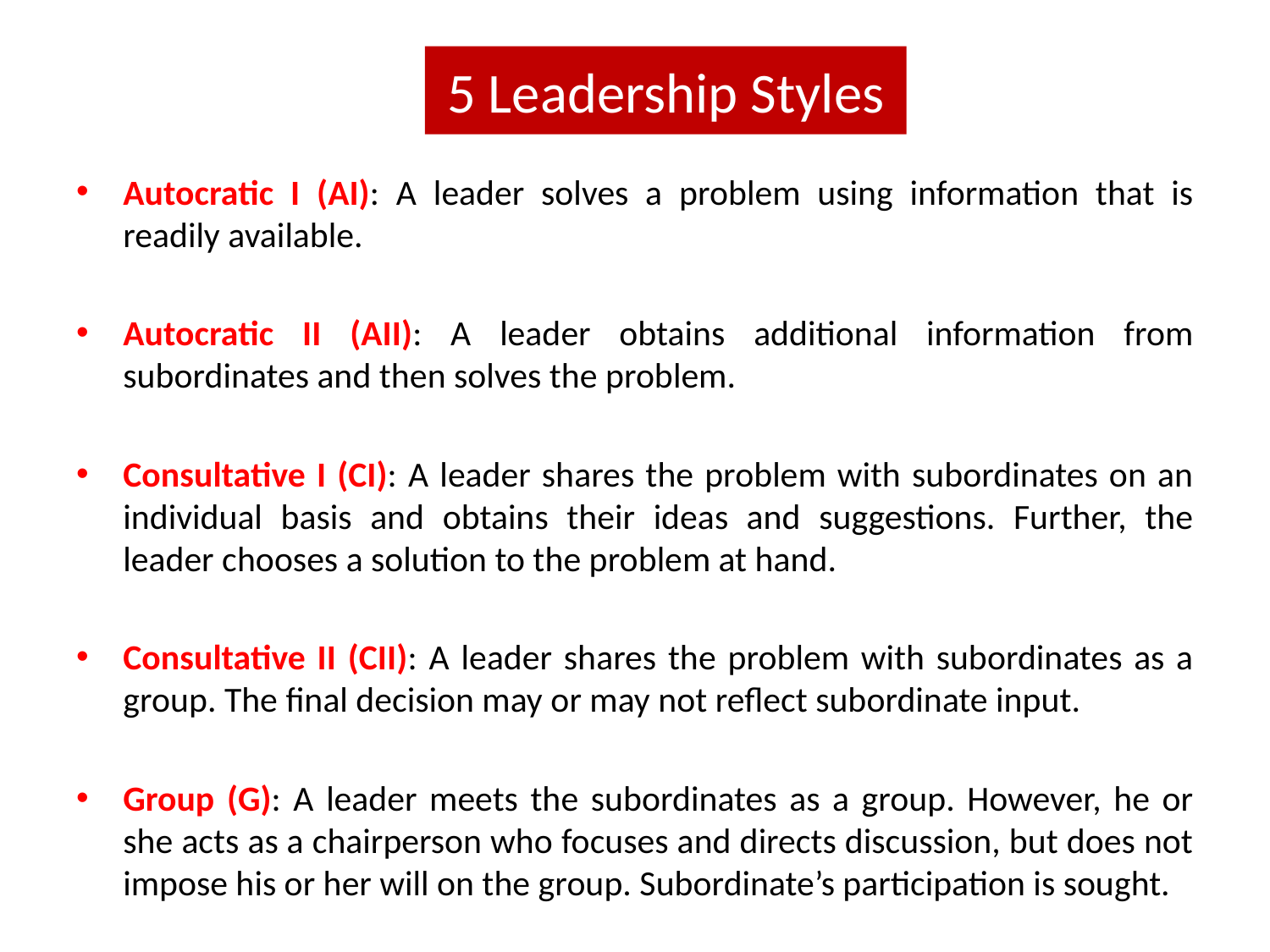

# 5 Leadership Styles
Autocratic I (AI): A leader solves a problem using information that is readily available.

Autocratic II (AII): A leader obtains additional information from subordinates and then solves the problem.

Consultative I (CI): A leader shares the problem with subordinates on an individual basis and obtains their ideas and suggestions. Further, the leader chooses a solution to the problem at hand.

Consultative II (CII): A leader shares the problem with subordinates as a group. The final decision may or may not reflect subordinate input.

Group (G): A leader meets the subordinates as a group. However, he or she acts as a chairperson who focuses and directs discussion, but does not impose his or her will on the group. Subordinate’s participation is sought.